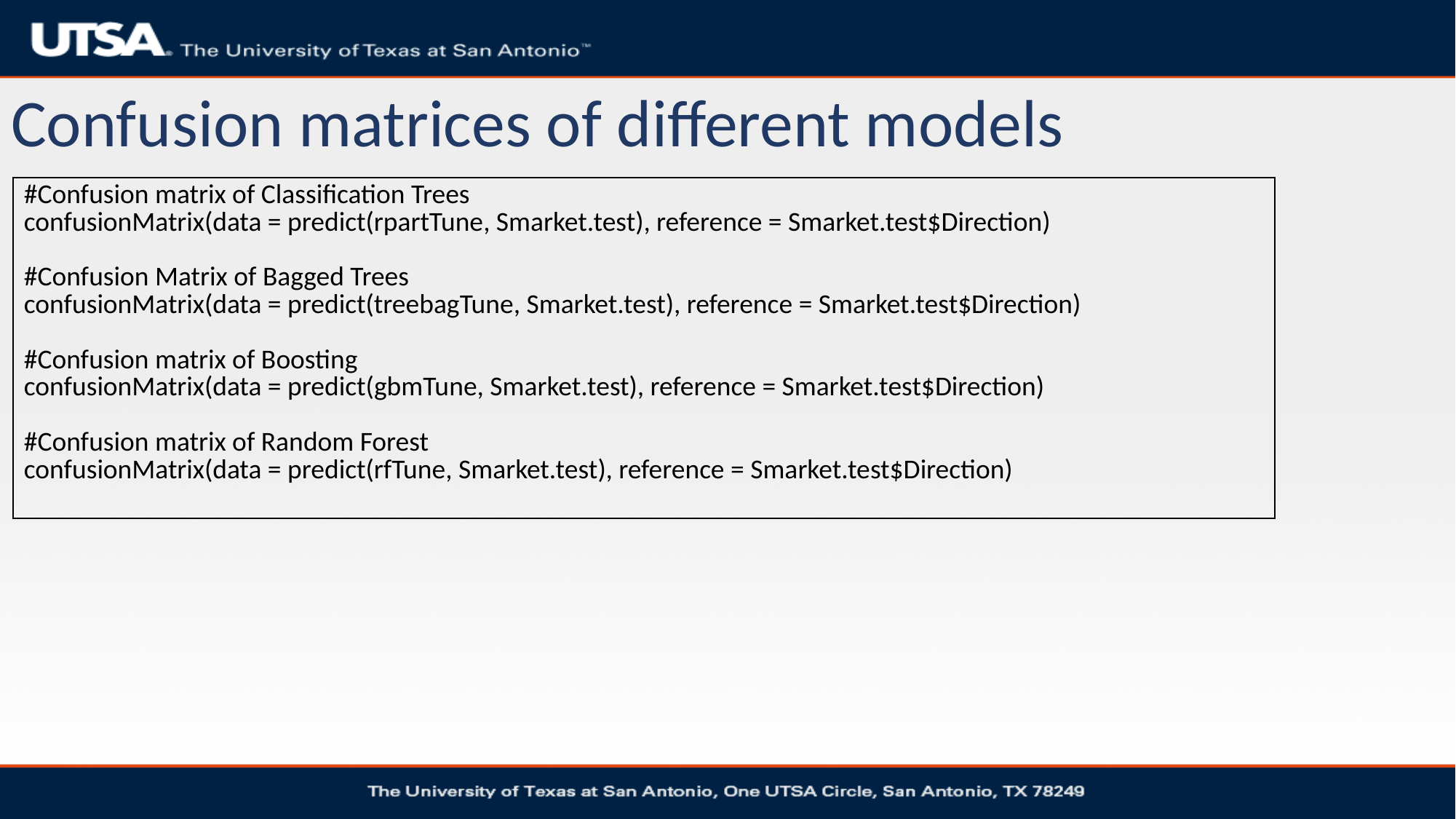

# Confusion matrices of different models
| #Confusion matrix of Classification Trees confusionMatrix(data = predict(rpartTune, Smarket.test), reference = Smarket.test$Direction) #Confusion Matrix of Bagged Trees confusionMatrix(data = predict(treebagTune, Smarket.test), reference = Smarket.test$Direction) #Confusion matrix of Boosting confusionMatrix(data = predict(gbmTune, Smarket.test), reference = Smarket.test$Direction) #Confusion matrix of Random Forest confusionMatrix(data = predict(rfTune, Smarket.test), reference = Smarket.test$Direction) |
| --- |